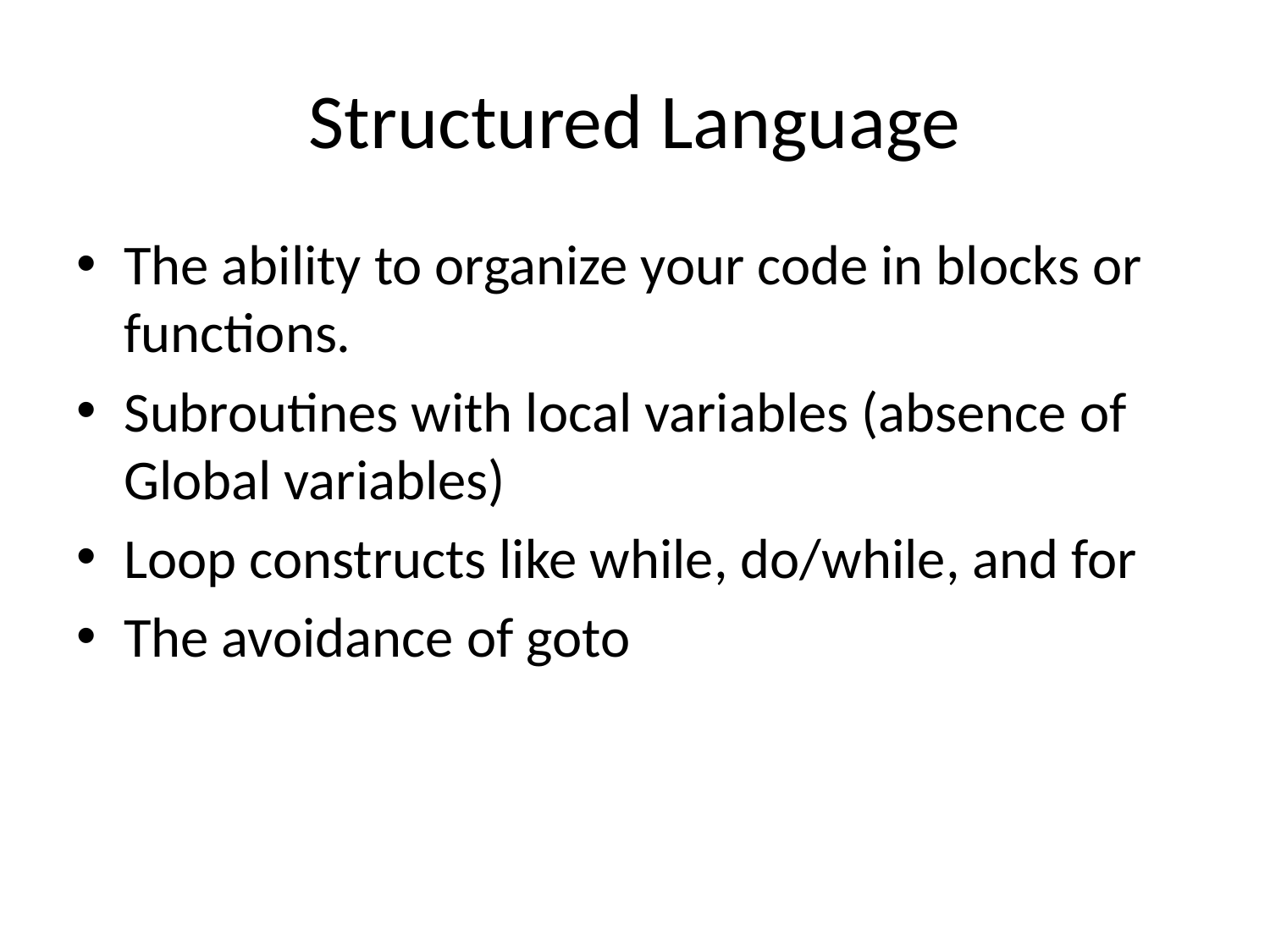

# Structured Language
The ability to organize your code in blocks or functions.
Subroutines with local variables (absence of Global variables)
Loop constructs like while, do/while, and for
The avoidance of goto